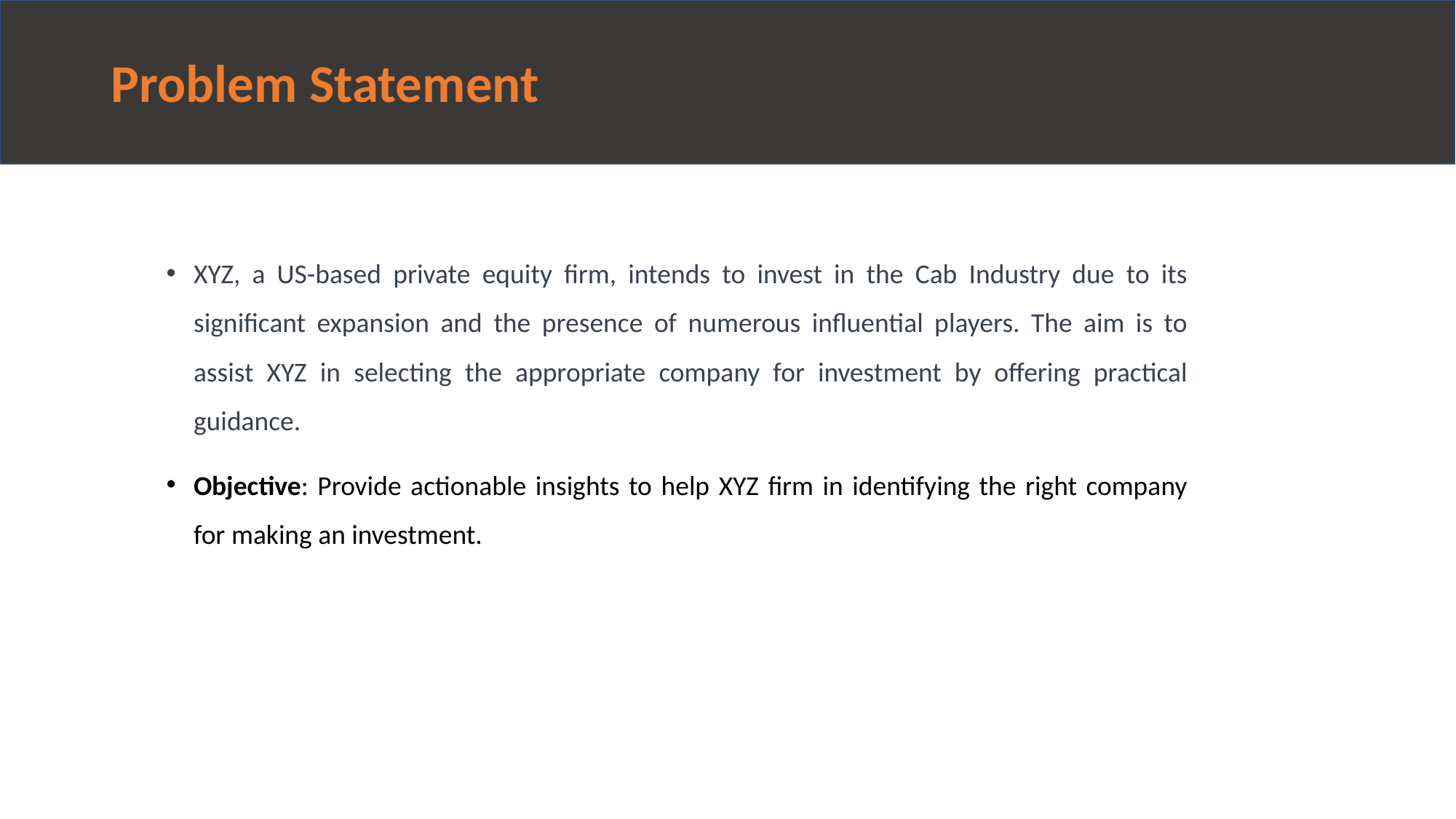

# Problem Statement
XYZ, a US-based private equity firm, intends to invest in the Cab Industry due to its significant expansion and the presence of numerous influential players. The aim is to assist XYZ in selecting the appropriate company for investment by offering practical guidance.
Objective: Provide actionable insights to help XYZ firm in identifying the right company for making an investment.